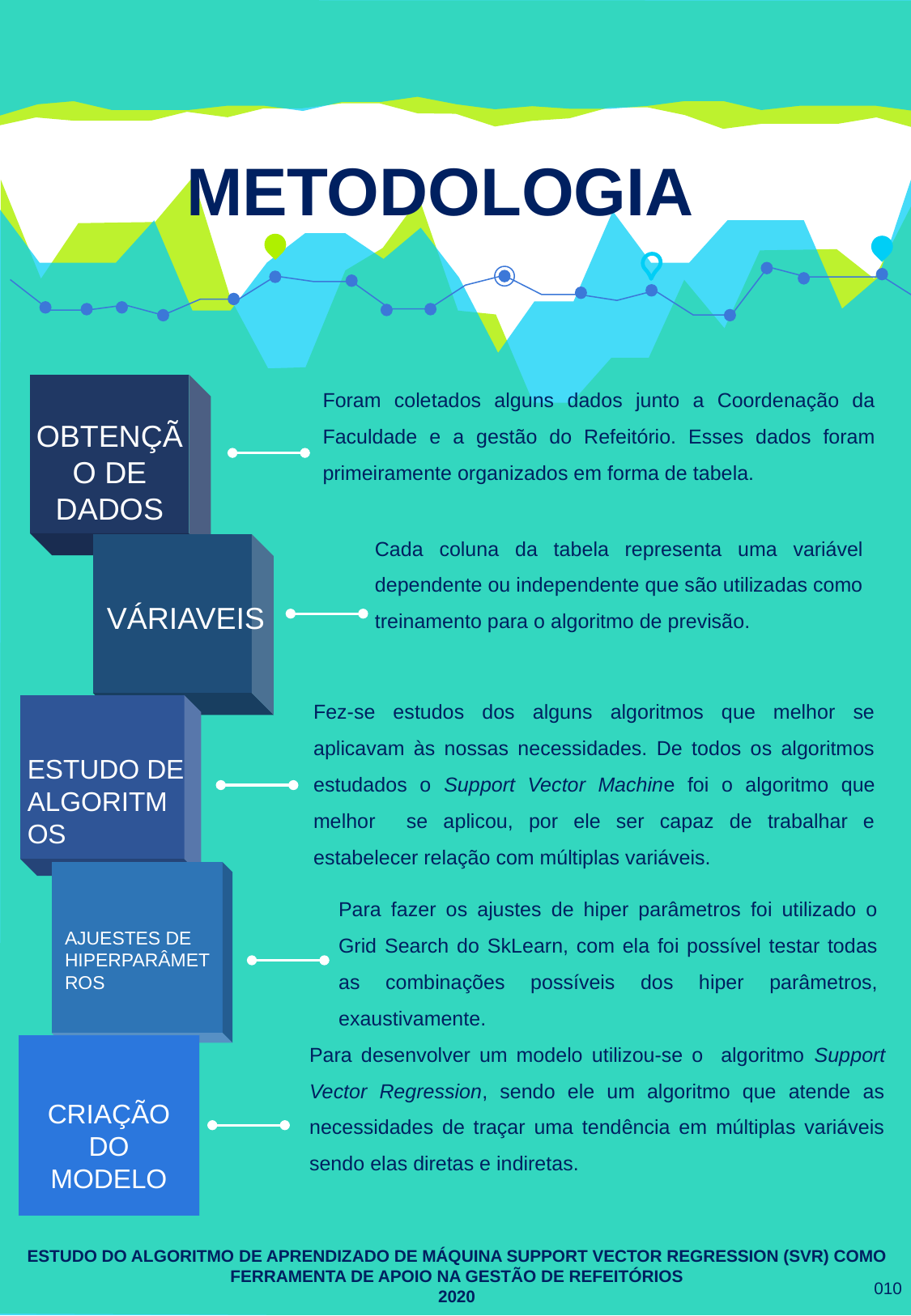

METODOLOGIA

Foram coletados alguns dados junto a Coordenação da Faculdade e a gestão do Refeitório. Esses dados foram primeiramente organizados em forma de tabela.

OBTENÇÃO DE DADOS
Cada coluna da tabela representa uma variável dependente ou independente que são utilizadas como treinamento para o algoritmo de previsão.

VÁRIAVEIS
Fez-se estudos dos alguns algoritmos que melhor se aplicavam às nossas necessidades. De todos os algoritmos estudados o Support Vector Machine foi o algoritmo que melhor  se aplicou, por ele ser capaz de trabalhar e estabelecer relação com múltiplas variáveis.

ESTUDO DE ALGORITMOS

Para fazer os ajustes de hiper parâmetros foi utilizado o Grid Search do SkLearn, com ela foi possível testar todas as combinações possíveis dos hiper parâmetros, exaustivamente.
AJUESTES DE HIPERPARÂMETROS
Para desenvolver um modelo utilizou-se o  algoritmo Support Vector Regression, sendo ele um algoritmo que atende as necessidades de traçar uma tendência em múltiplas variáveis sendo elas diretas e indiretas.

CRIAÇÃO DO MODELO
ESTUDO DO ALGORITMO DE APRENDIZADO DE MÁQUINA SUPPORT VECTOR REGRESSION (SVR) COMO FERRAMENTA DE APOIO NA GESTÃO DE REFEITÓRIOS
2020
010